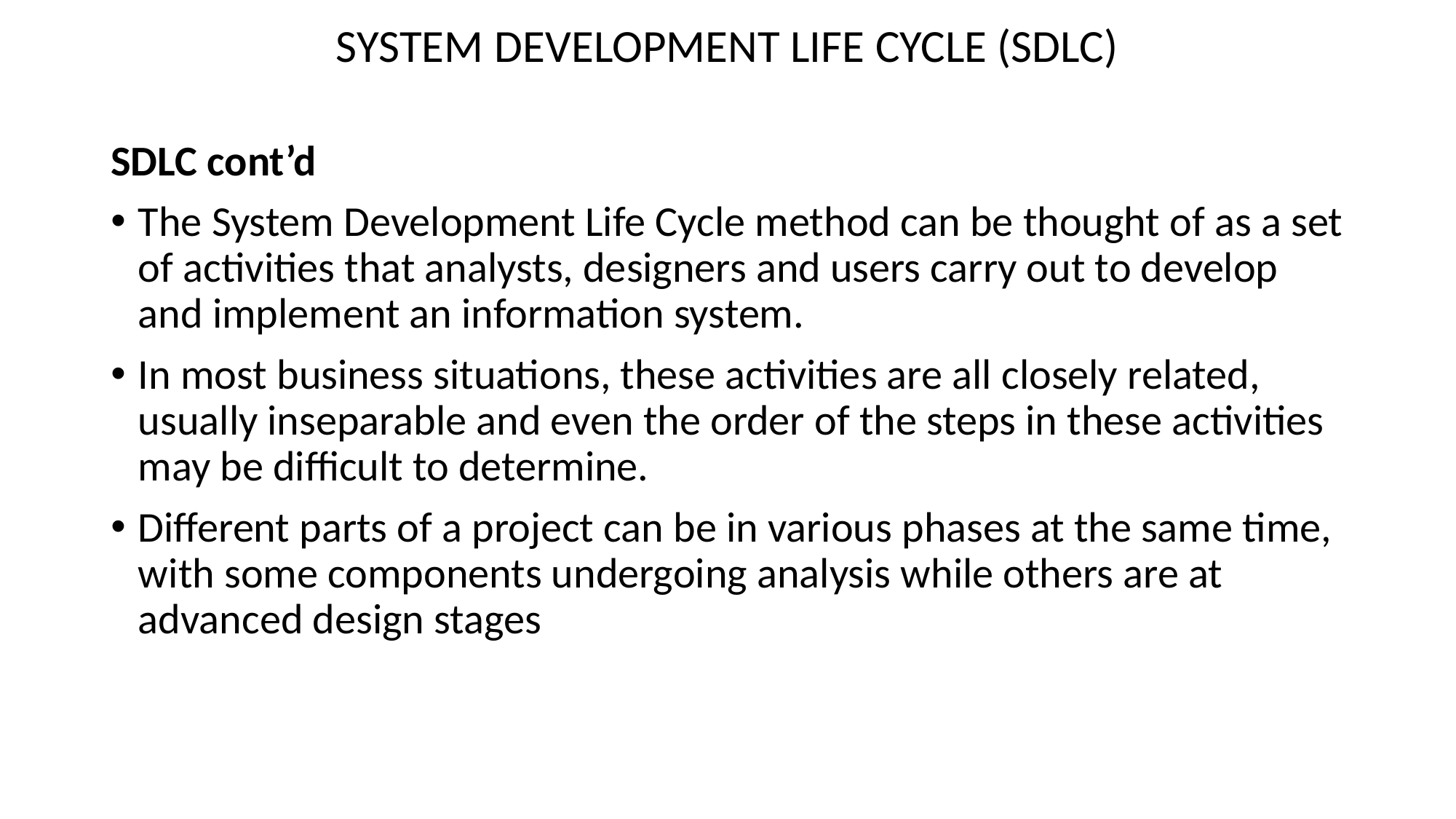

# SYSTEM DEVELOPMENT LIFE CYCLE (SDLC)
SDLC cont’d
The System Development Life Cycle method can be thought of as a set of activities that analysts, designers and users carry out to develop and implement an information system.
In most business situations, these activities are all closely related, usually inseparable and even the order of the steps in these activities may be difficult to determine.
Different parts of a project can be in various phases at the same time, with some components undergoing analysis while others are at advanced design stages